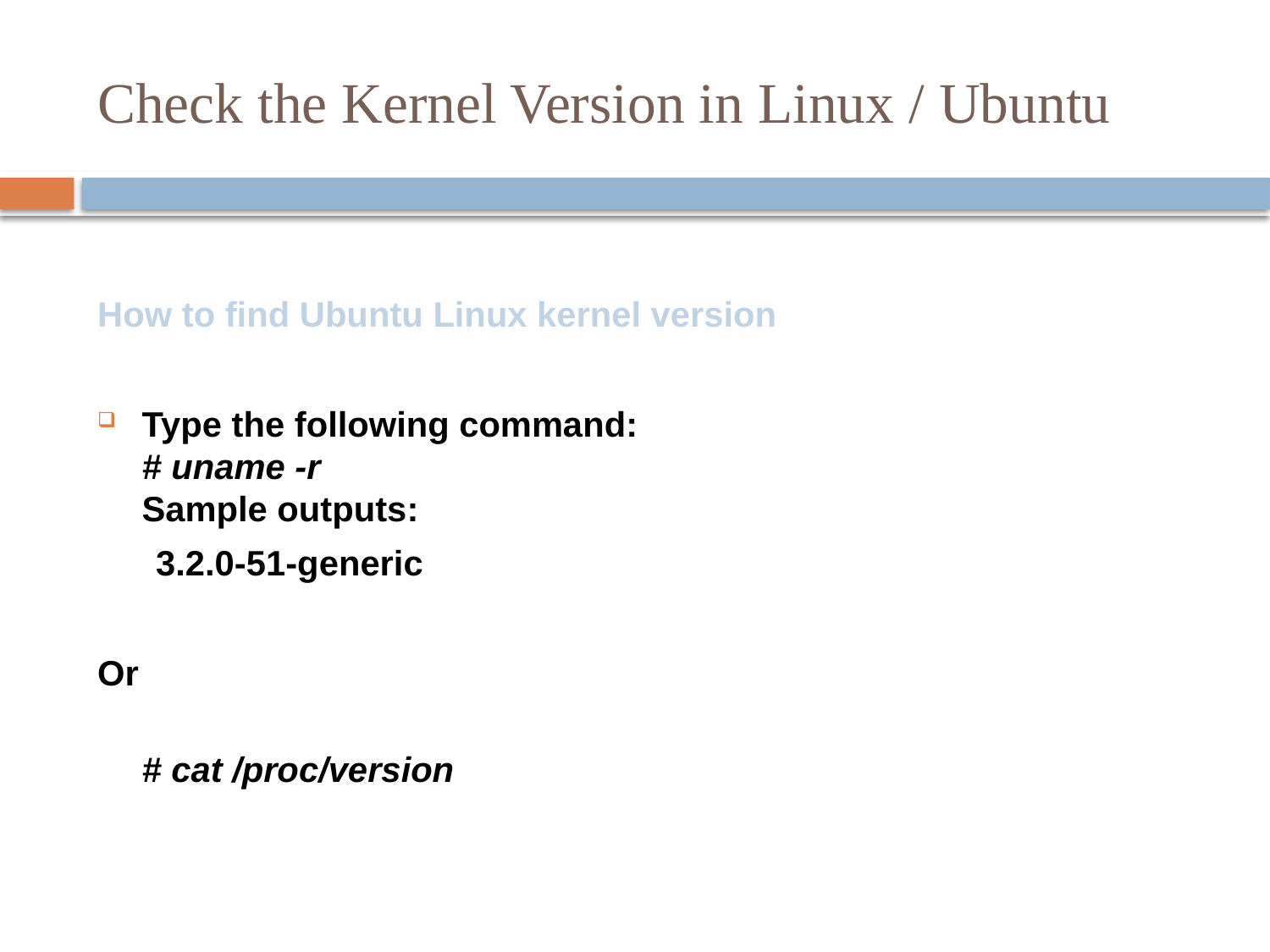

# Check the Kernel Version in Linux / Ubuntu
How to find Ubuntu Linux kernel version

Type the following command:
# uname -r
Sample outputs:
      3.2.0-51-generic

Or
# cat /proc/version